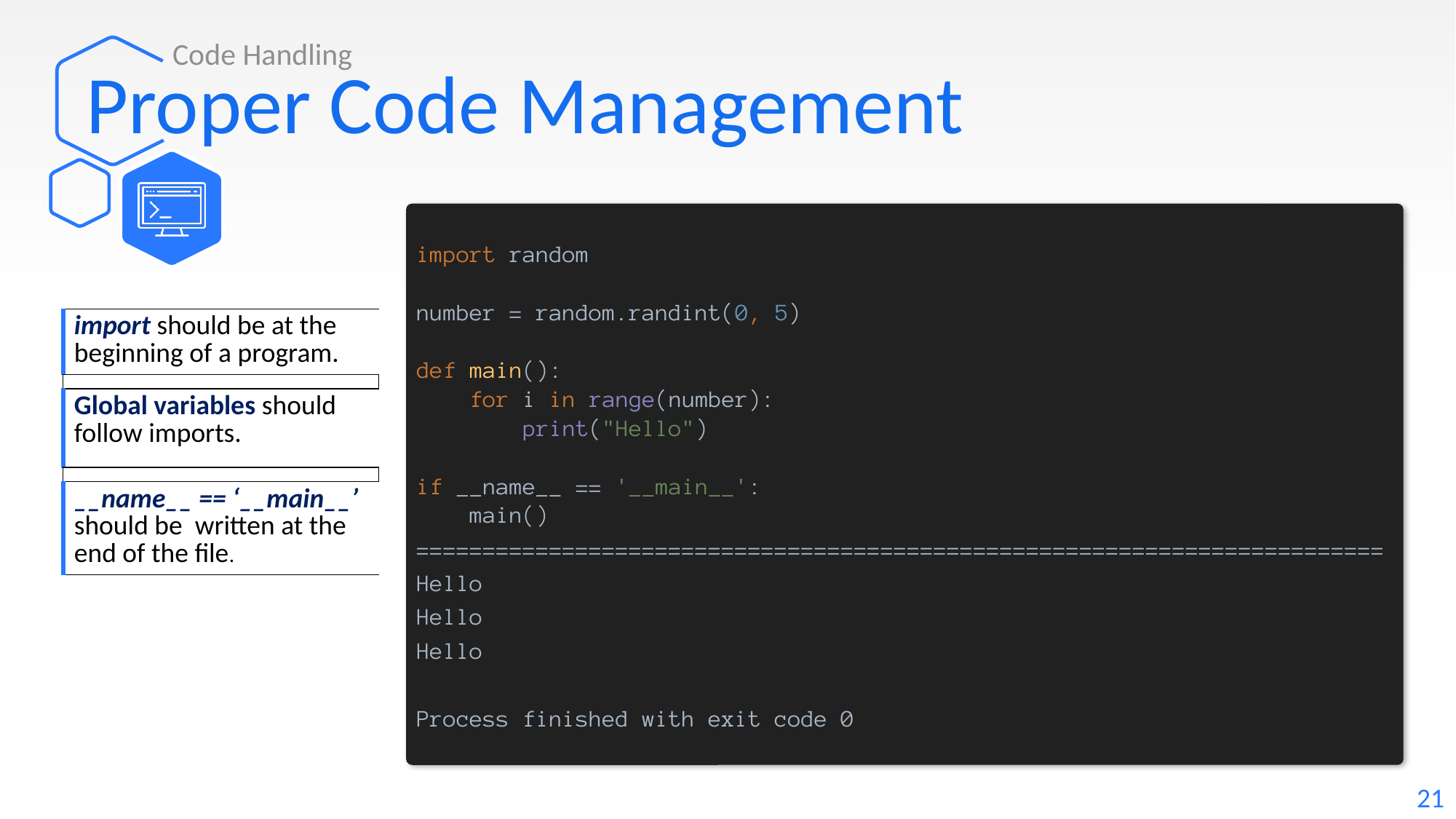

Code Handling
# Proper Code Management

import random
number = random.randint(0, 5)
def main():
    for i in range(number):
        print("Hello")
if __name__ == '__main__':
    main()
=========================================================================
Hello
Hello
Hello

Process finished with exit code 0
| import should be at the beginning of a program. |
| --- |
|  |
| Global variables should follow imports. |
|  |
| \_\_name\_\_ == ‘\_\_main\_\_’ should be written at the end of the file. |